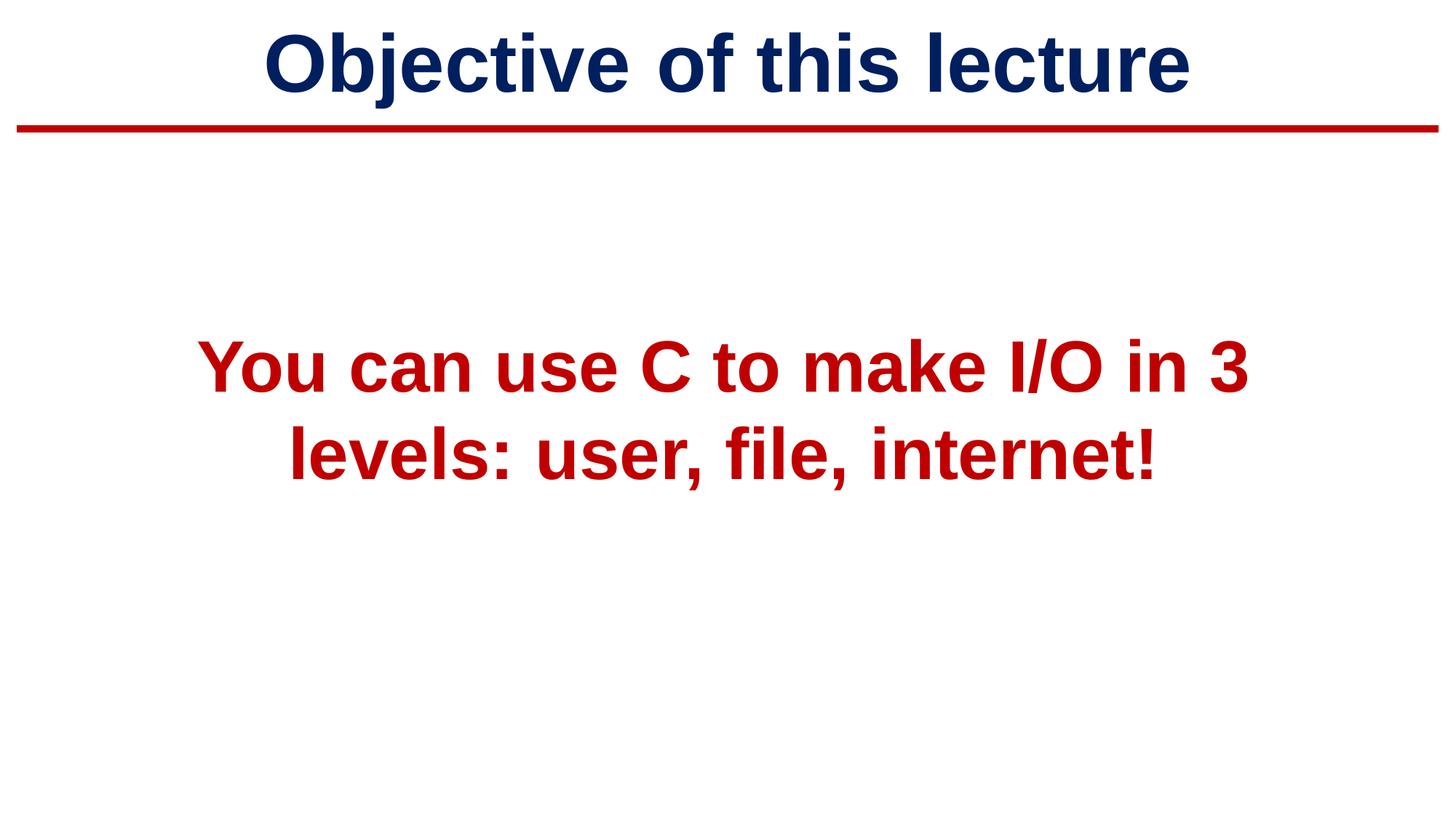

# Objective	of this lecture
You can use C to make I/O in 3 levels: user, file, internet!